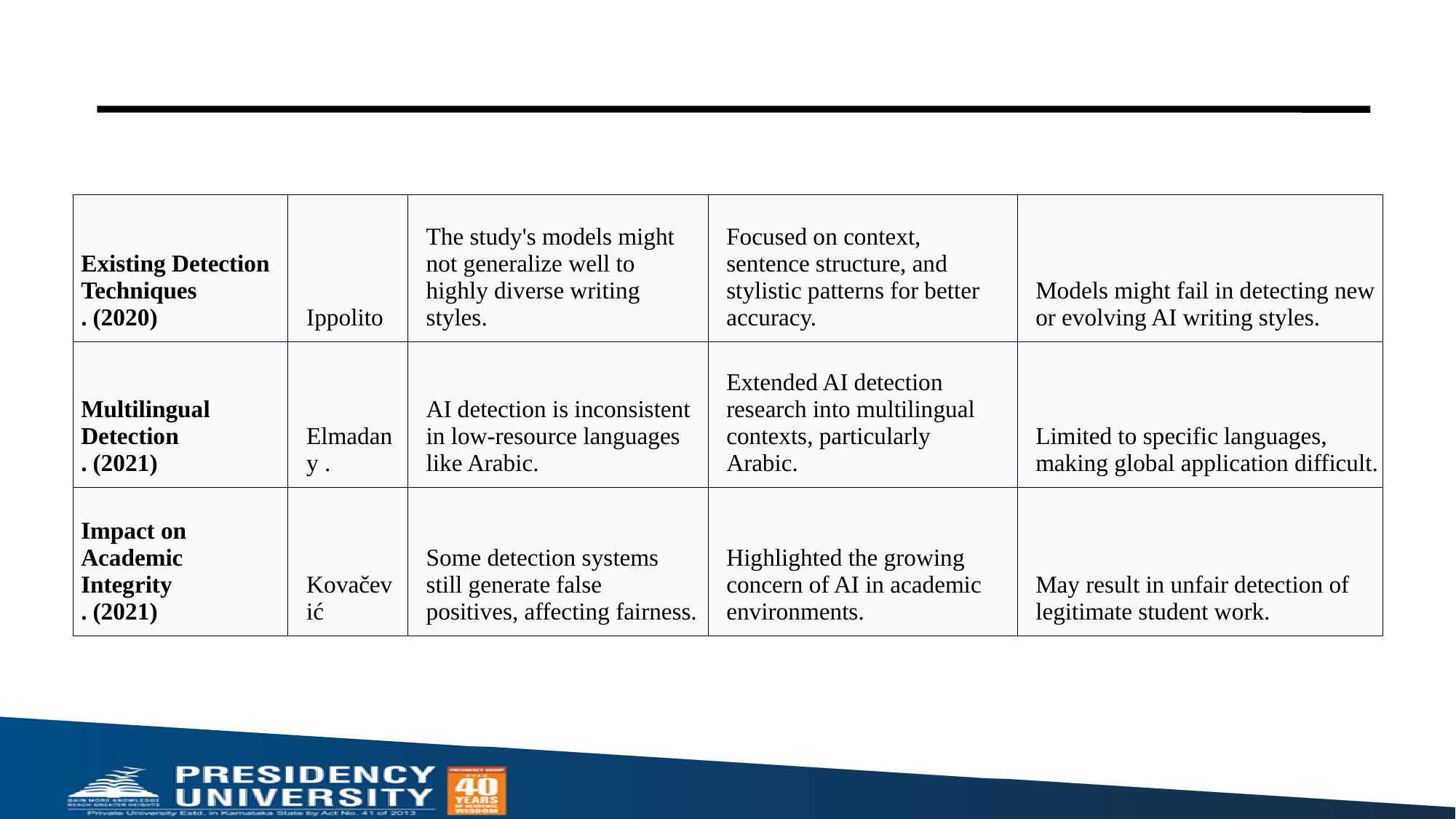

| Existing Detection Techniques . (2020) | Ippolito | The study's models might not generalize well to highly diverse writing styles. | Focused on context, sentence structure, and stylistic patterns for better accuracy. | Models might fail in detecting new or evolving AI writing styles. |
| --- | --- | --- | --- | --- |
| Multilingual Detection . (2021) | Elmadany . | AI detection is inconsistent in low-resource languages like Arabic. | Extended AI detection research into multilingual contexts, particularly Arabic. | Limited to specific languages, making global application difficult. |
| Impact on Academic Integrity . (2021) | Kovačević | Some detection systems still generate false positives, affecting fairness. | Highlighted the growing concern of AI in academic environments. | May result in unfair detection of legitimate student work. |